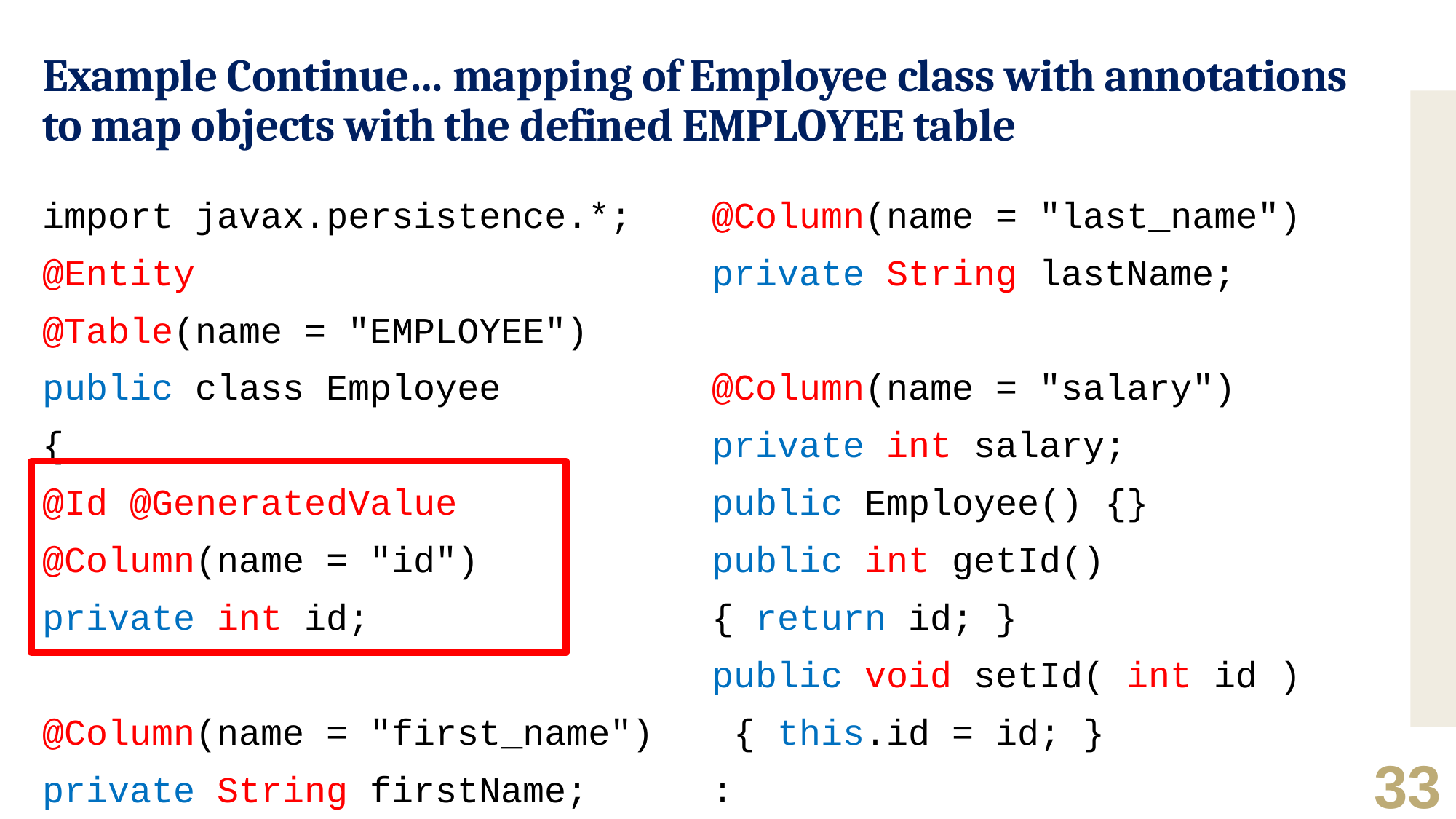

# Example Continue… mapping of Employee class with annotations to map objects with the defined EMPLOYEE table
import javax.persistence.*;
@Entity
@Table(name = "EMPLOYEE")
public class Employee
{
@Id @GeneratedValue
@Column(name = "id")
private int id;

@Column(name = "first_name")
private String firstName;

@Column(name = "last_name")
private String lastName;

@Column(name = "salary")
private int salary;
public Employee() {}
public int getId()
{ return id; }
public void setId( int id )
 { this.id = id; }
:

33